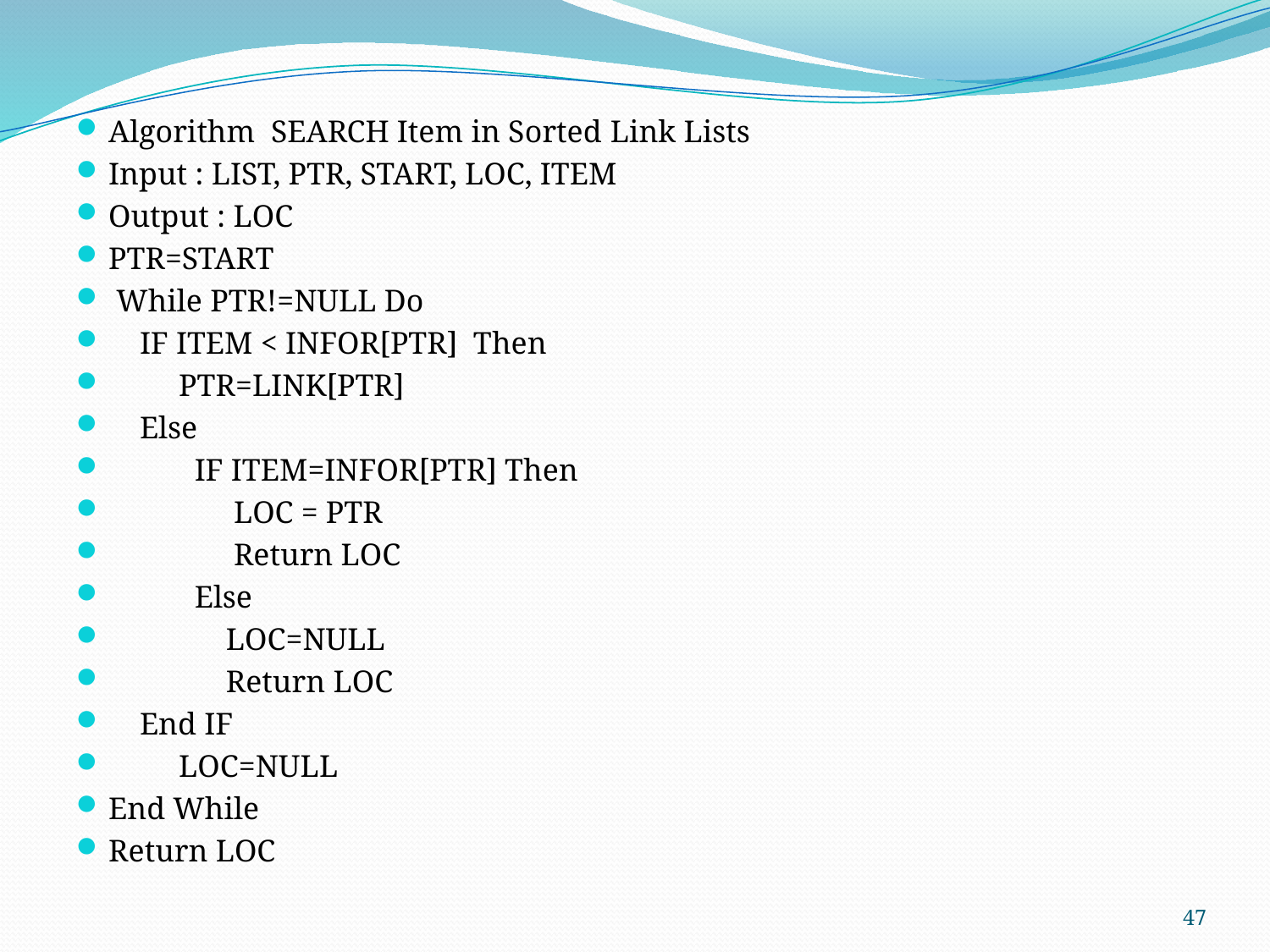

Algorithm  SEARCH Item in Sorted Link Lists
Input : LIST, PTR, START, LOC, ITEM
Output : LOC
PTR=START
 While PTR!=NULL Do
    IF ITEM < INFOR[PTR]  Then
         PTR=LINK[PTR]
    Else
           IF ITEM=INFOR[PTR] Then
                LOC = PTR
                Return LOC
           Else
               LOC=NULL
               Return LOC
    End IF
         LOC=NULL
End While
Return LOC

47